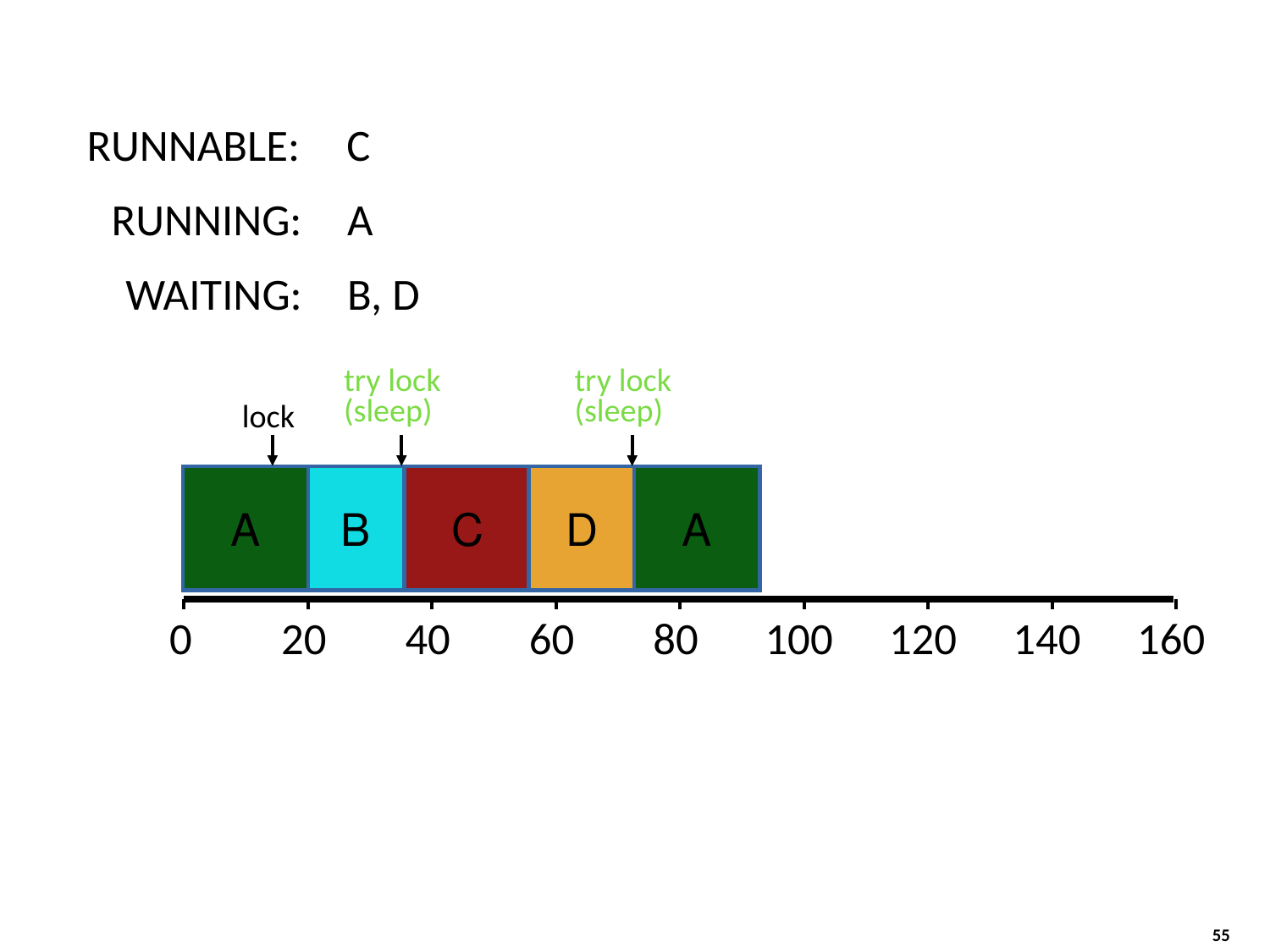

RUNNABLE:
C
RUNNING:
A
WAITING:
B, D
try lock
(sleep)
try lock
(sleep)
lock

A
B
C
D
A

0
20
40
60
80
100
120
140
160